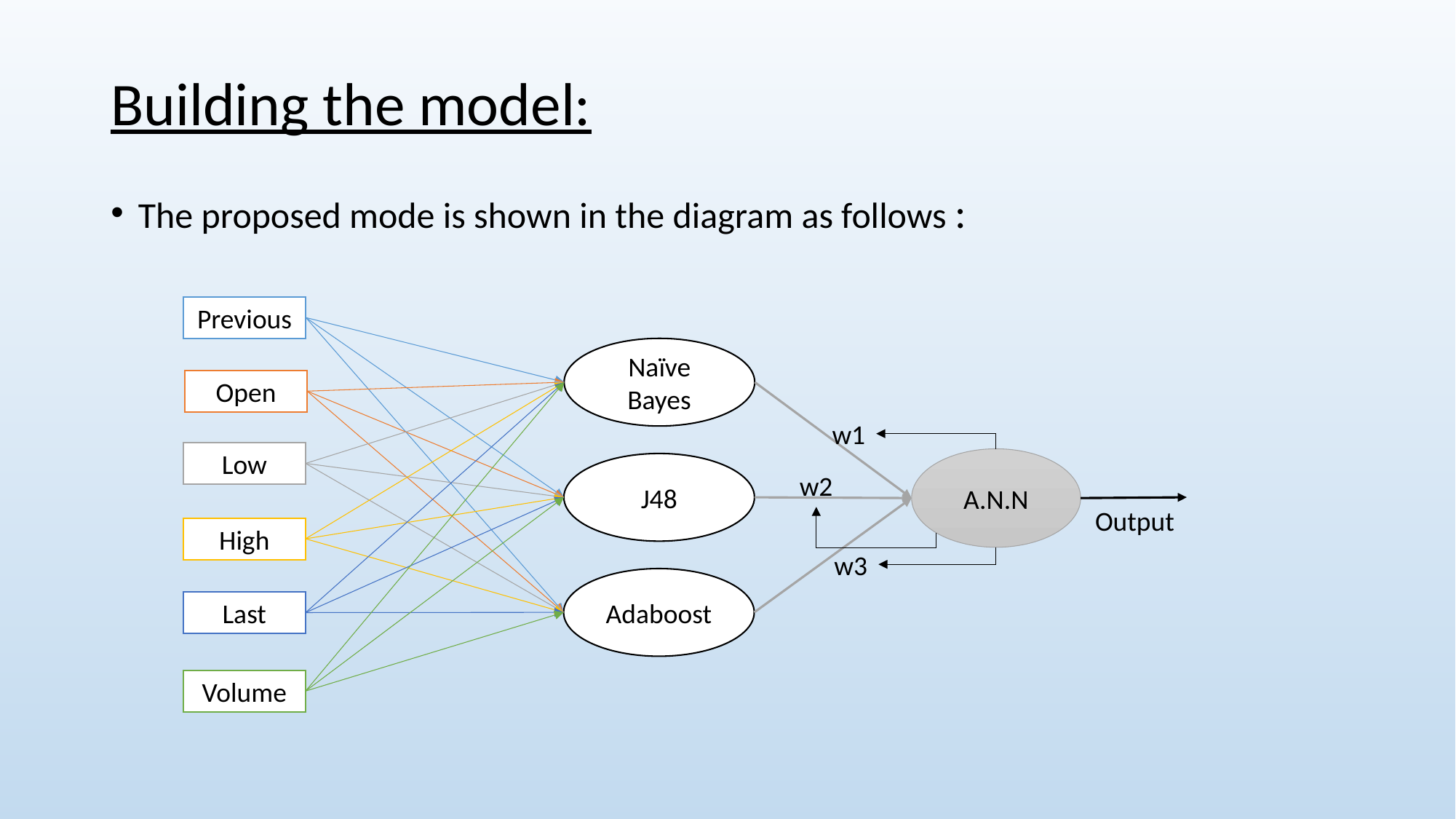

# Building the model:
The proposed mode is shown in the diagram as follows :

Previous
Naïve Bayes
Open
w1
Low
A.N.N
J48
w2
Output
High
w3
Adaboost
Last
Volume